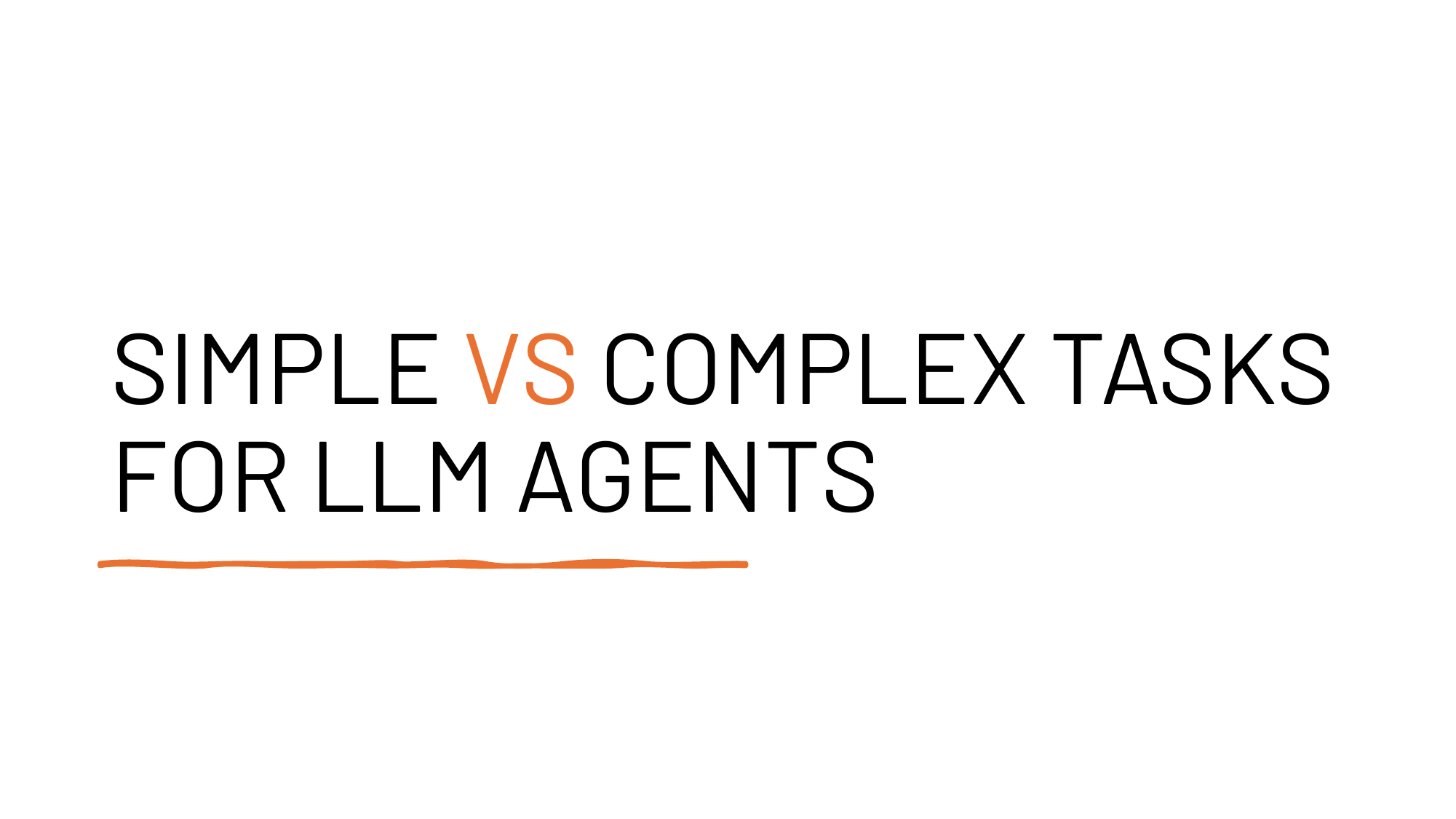

# Simple vs Complex Tasks for LLM Agents